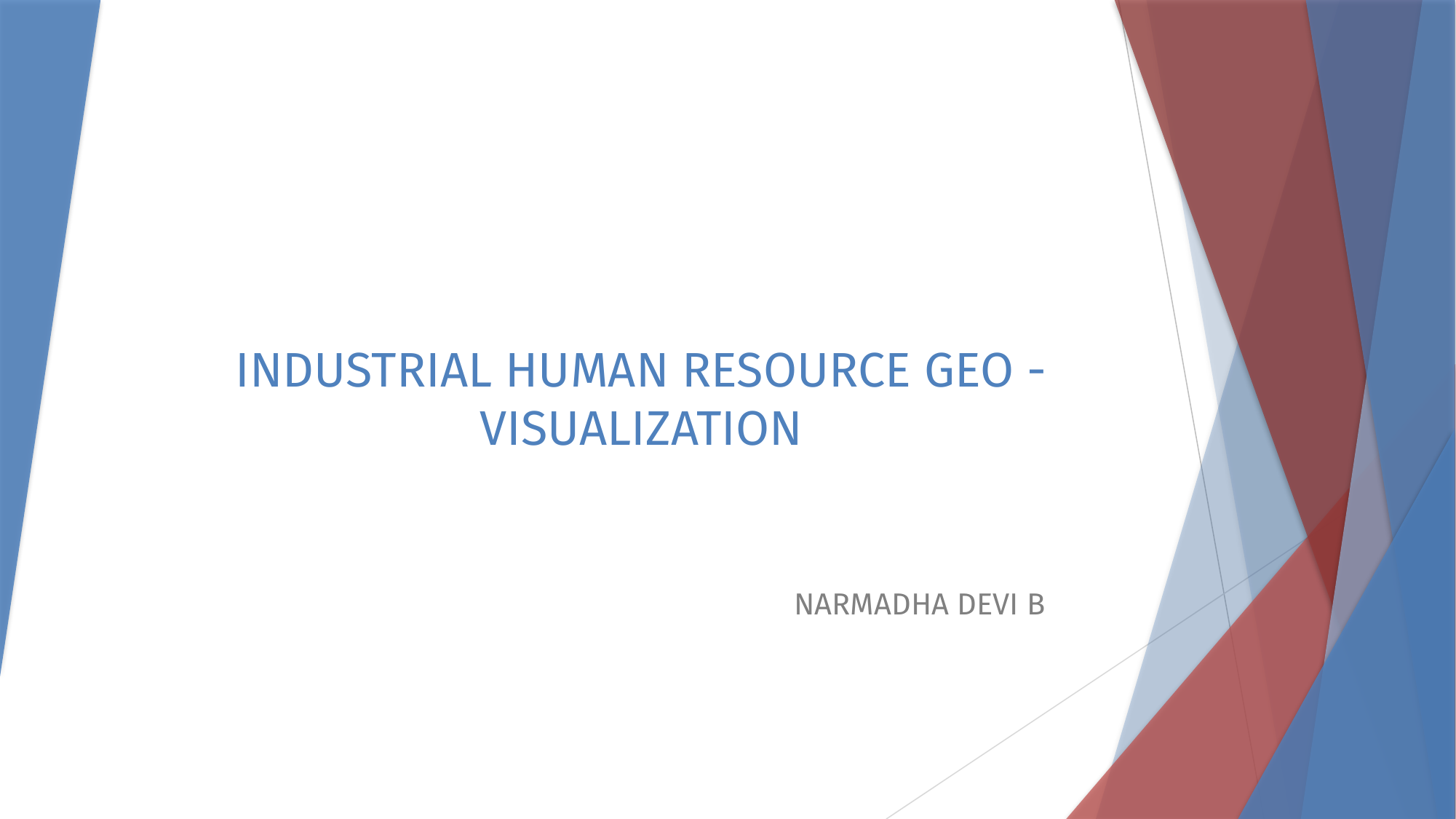

# INDUSTRIAL HUMAN RESOURCE GEO - VISUALIZATION
NARMADHA DEVI B